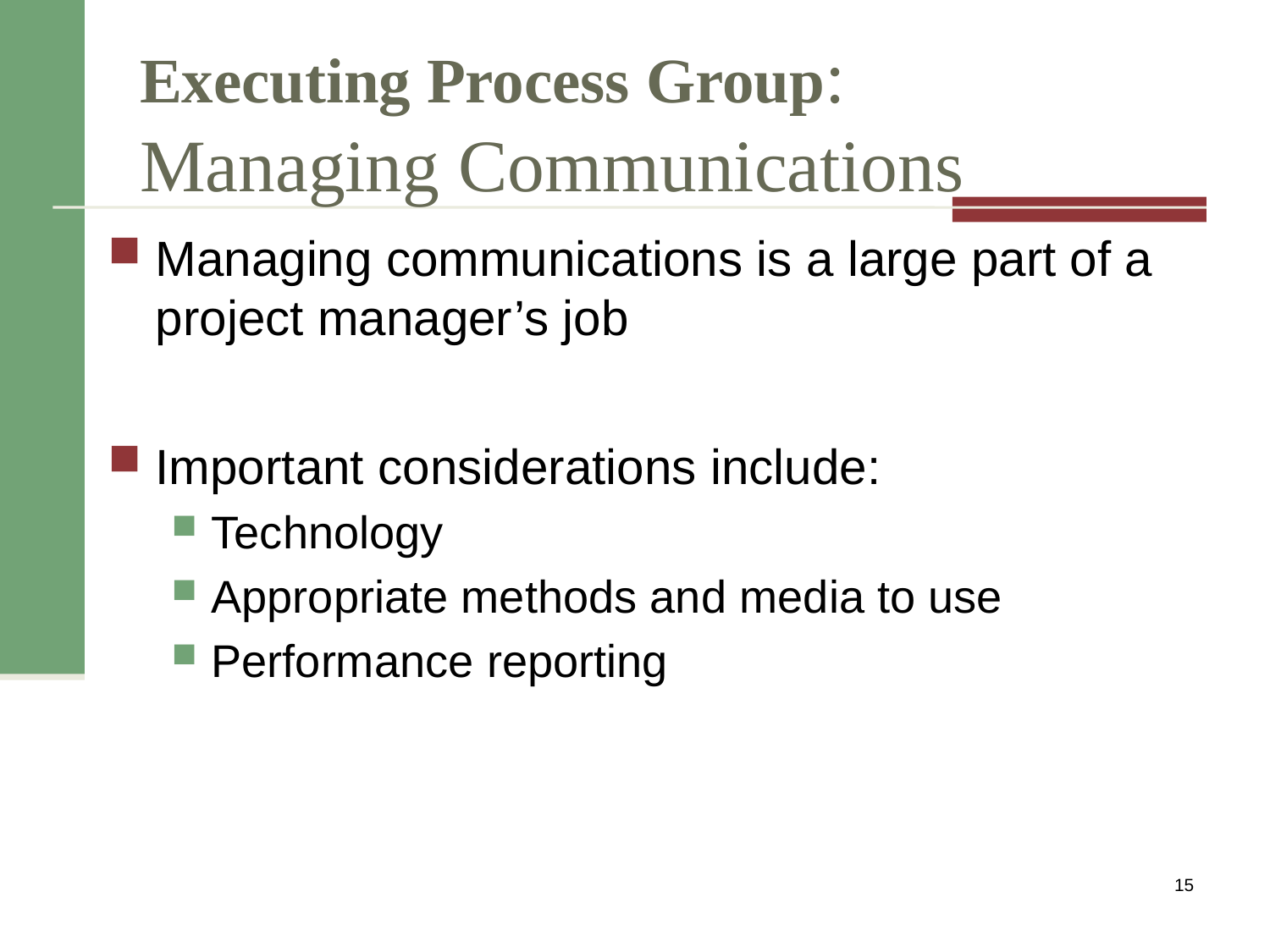

# Executing Process Group: Managing Communications
Managing communications is a large part of a project manager’s job

Important considerations include:
Technology
Appropriate methods and media to use
Performance reporting
15